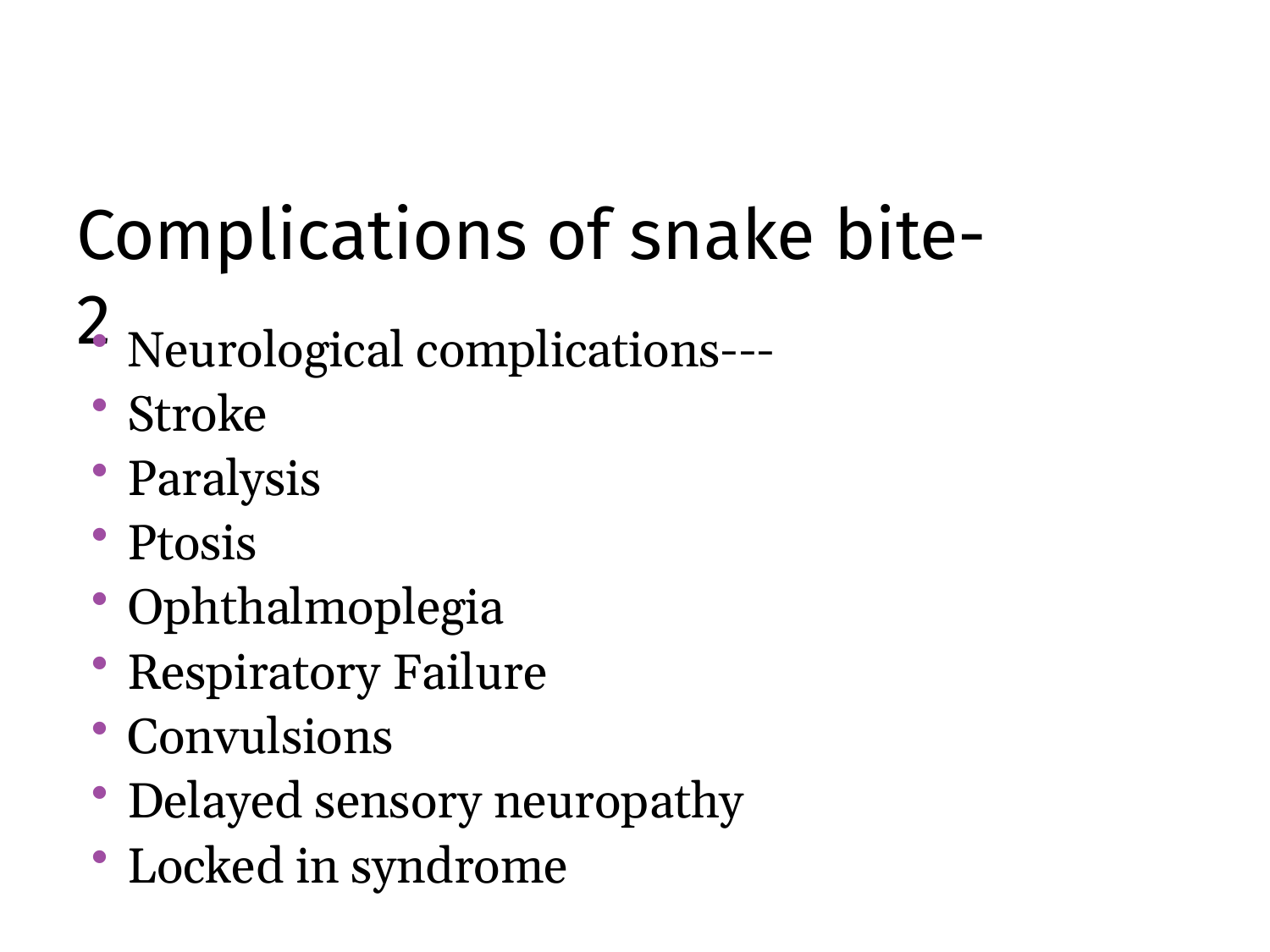

# Complications of snake bite-2
Neurological complications---
Stroke
Paralysis
Ptosis
Ophthalmoplegia
Respiratory Failure
Convulsions
Delayed sensory neuropathy
Locked in syndrome